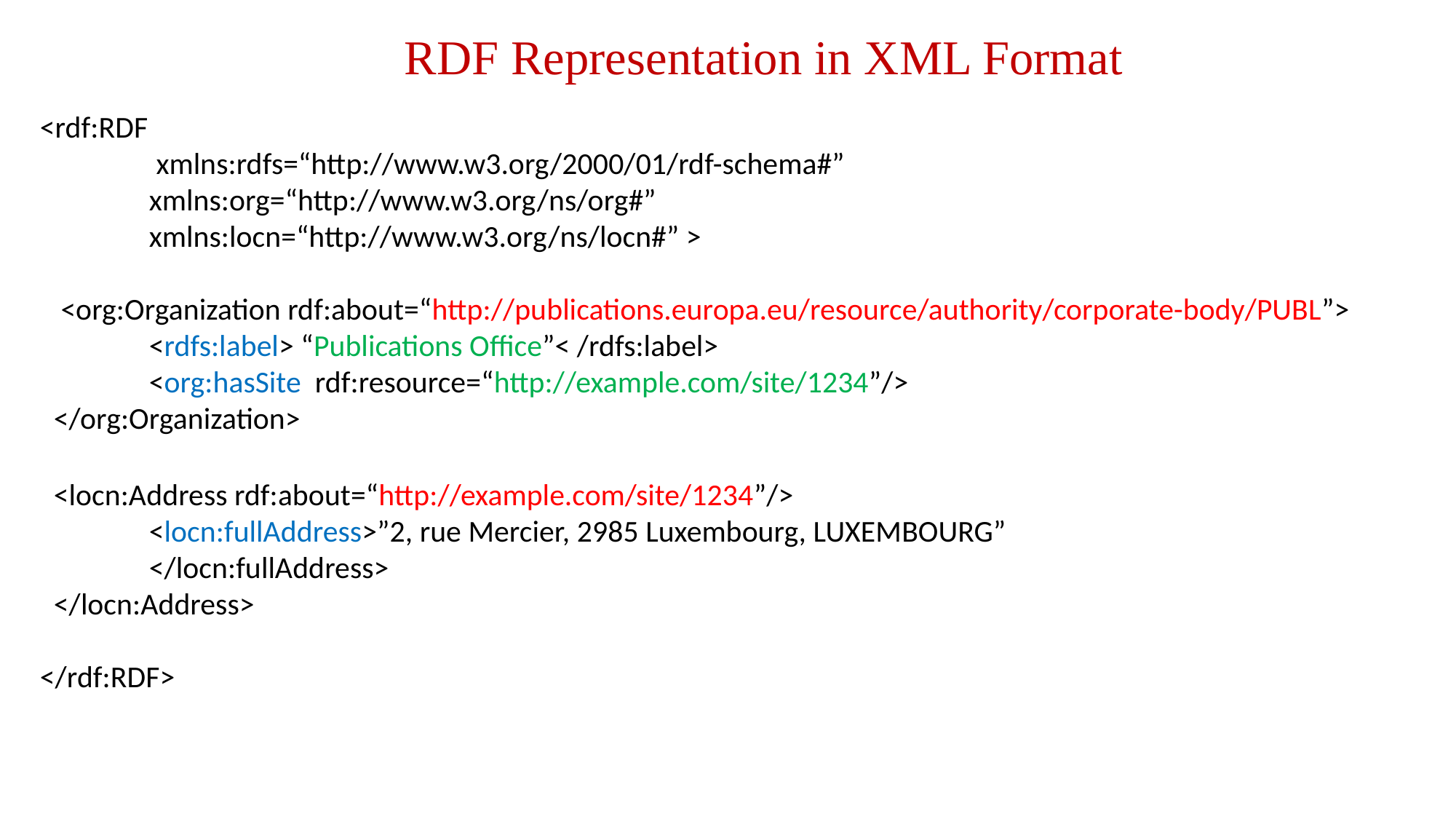

RDF Representation in XML Format
<rdf:RDF
  	 xmlns:rdfs=“http://www.w3.org/2000/01/rdf-schema#”
   	xmlns:org=“http://www.w3.org/ns/org#”
   	xmlns:locn=“http://www.w3.org/ns/locn#” >

   <org:Organization rdf:about=“http://publications.europa.eu/resource/authority/corporate-body/PUBL”>
   	<rdfs:label> “Publications Office”< /rdfs:label>
   	<org:hasSite  rdf:resource=“http://example.com/site/1234”/>
  </org:Organization>

  <locn:Address rdf:about=“http://example.com/site/1234”/>
   	<locn:fullAddress>”2, rue Mercier, 2985 Luxembourg, LUXEMBOURG”
   	</locn:fullAddress>
  </locn:Address>

</rdf:RDF>